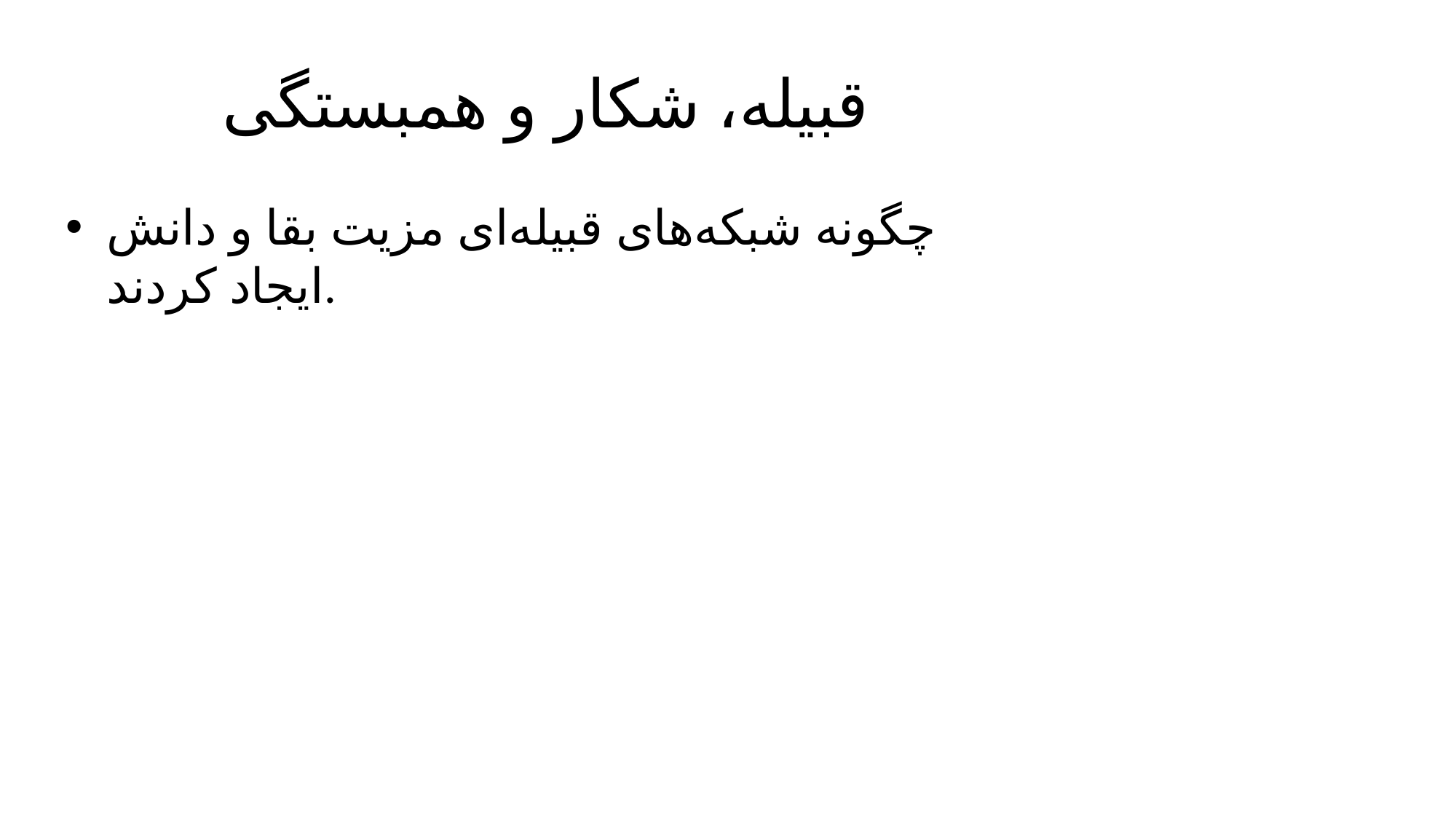

# قبیله، شکار و همبستگی
چگونه شبکه‌های قبیله‌ای مزیت بقا و دانش ایجاد کردند.